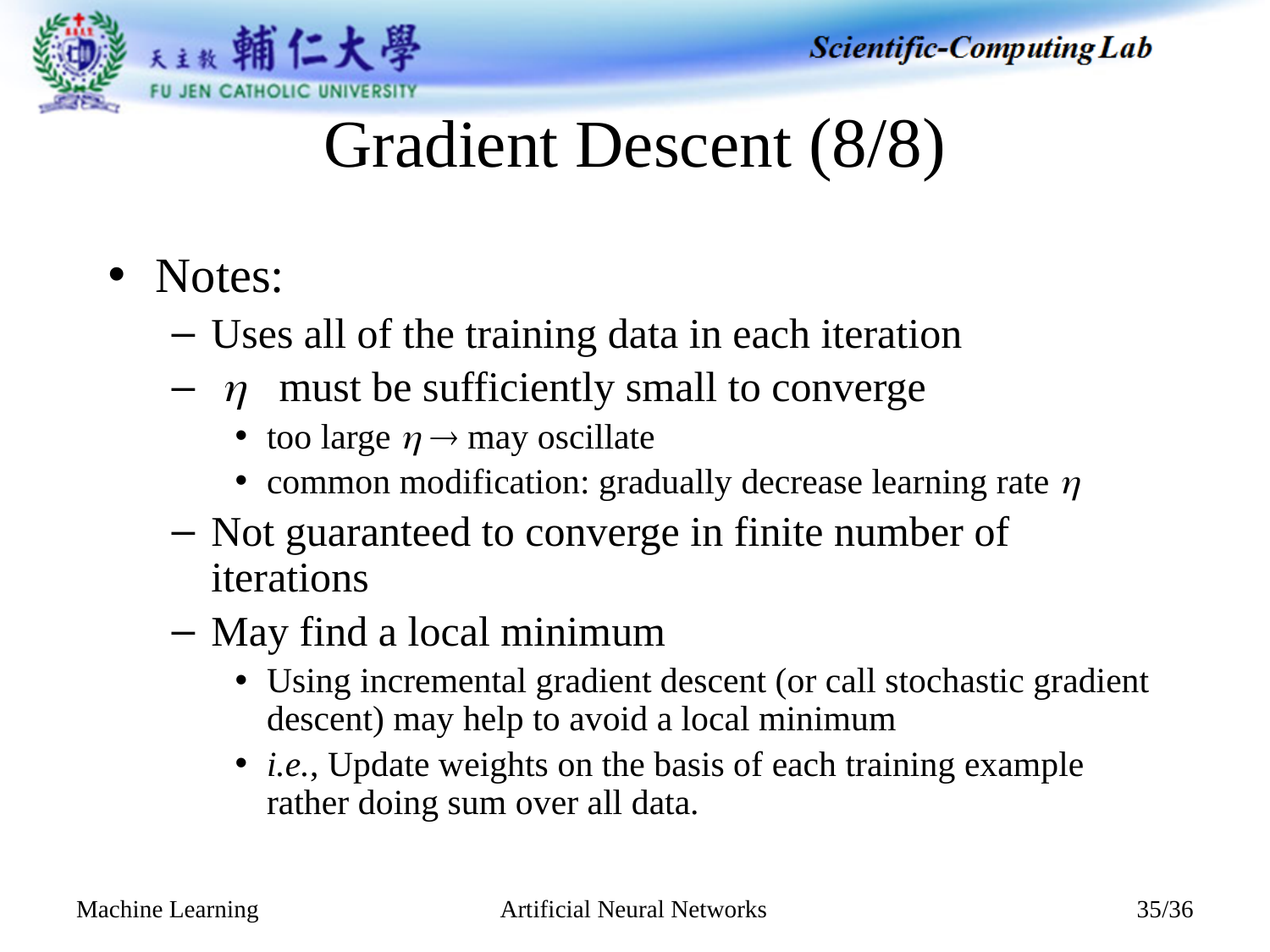

# Gradient Descent (8/8)
Notes:
Uses all of the training data in each iteration
 η   must be sufficiently small to converge
too large η → may oscillate
common modification: gradually decrease learning rate η
Not guaranteed to converge in finite number of iterations
May find a local minimum
Using incremental gradient descent (or call stochastic gradient descent) may help to avoid a local minimum
i.e., Update weights on the basis of each training example rather doing sum over all data.
Artificial Neural Networks
Machine Learning
35/36